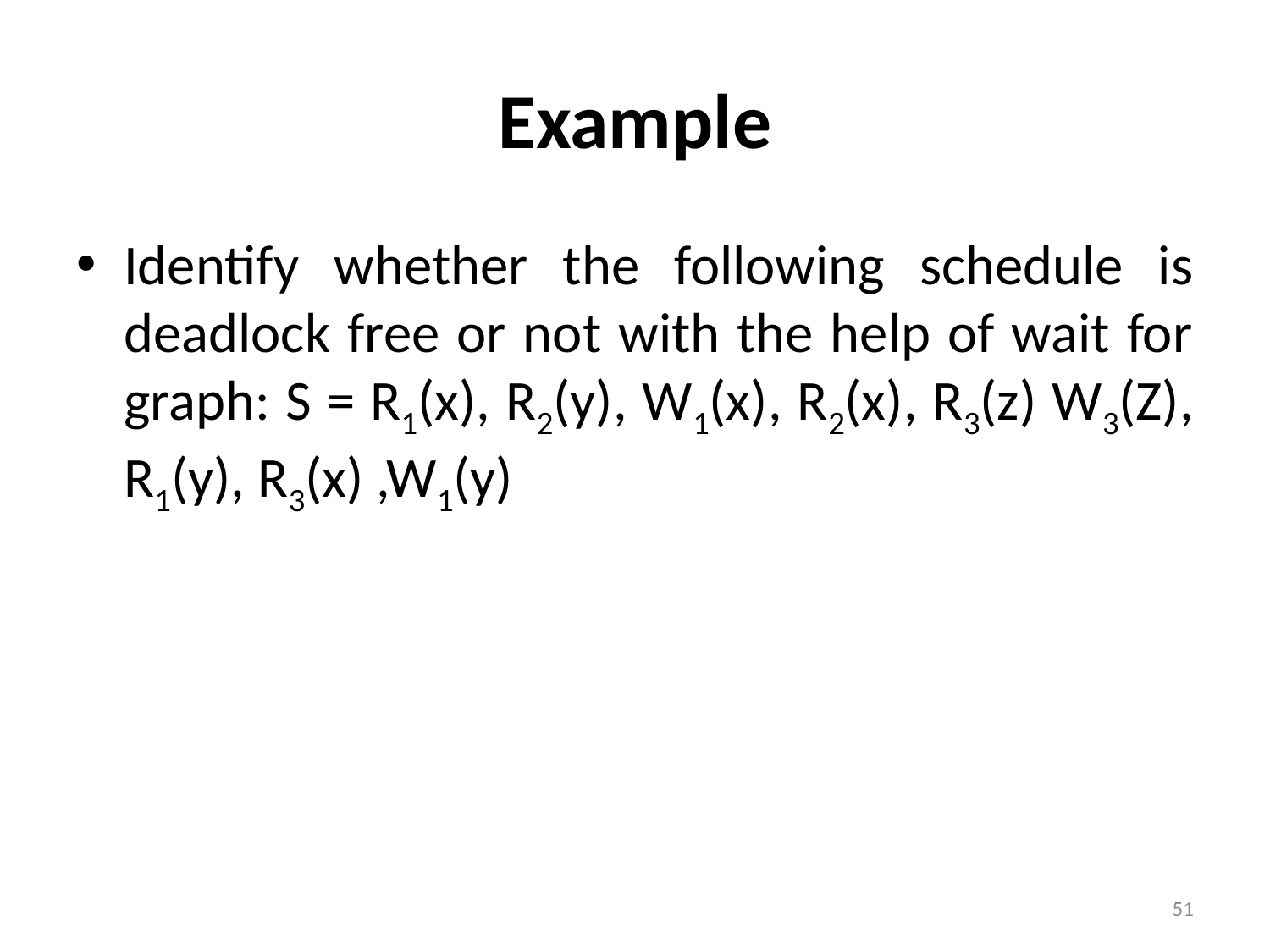

# Example
Identify whether the following schedule is deadlock free or not with the help of wait for graph: S = R1(x), R2(y), W1(x), R2(x), R3(z) W3(Z), R1(y), R3(x) ,W1(y)
51